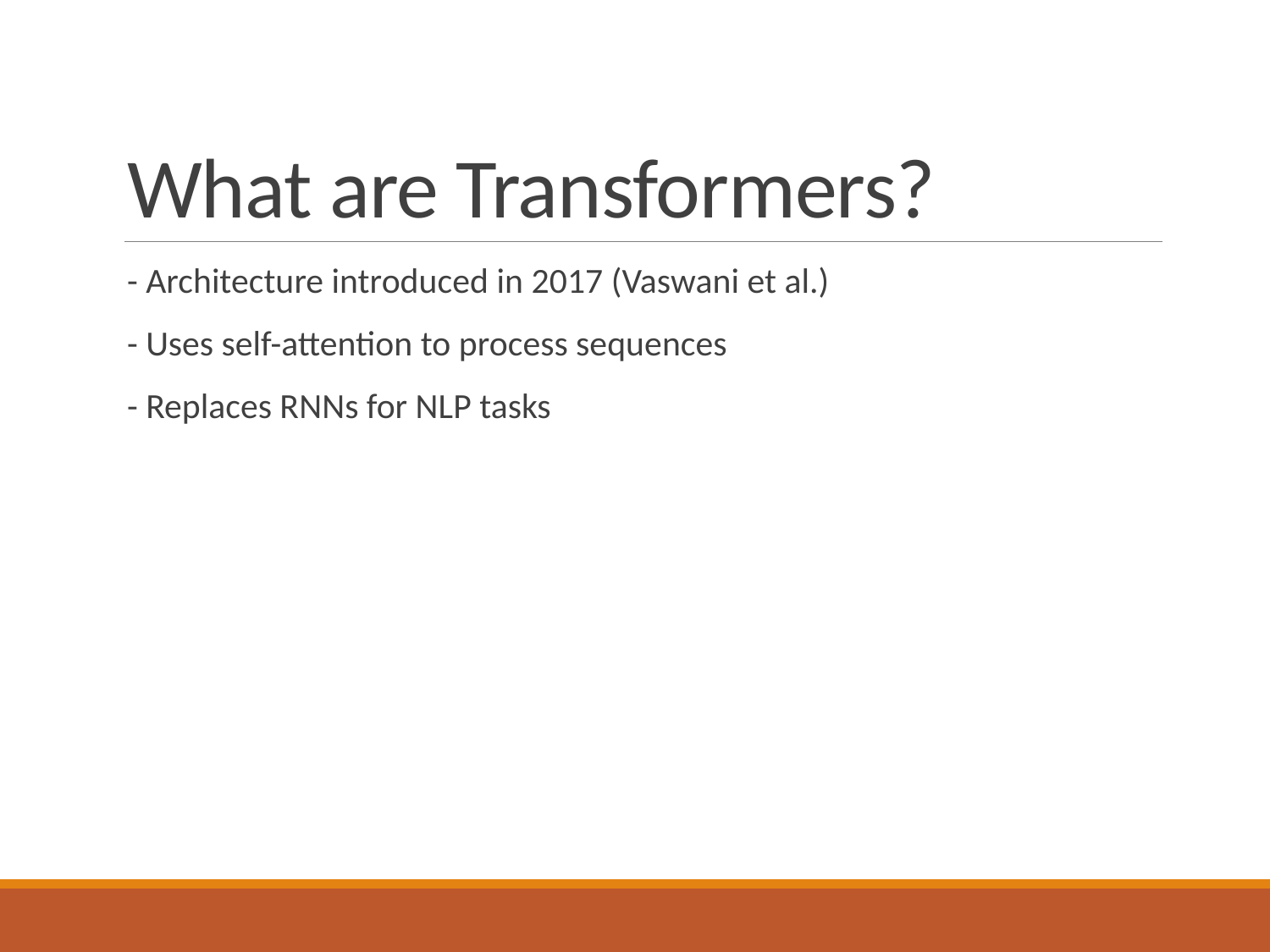

# What are Transformers?
- Architecture introduced in 2017 (Vaswani et al.)
- Uses self-attention to process sequences
- Replaces RNNs for NLP tasks